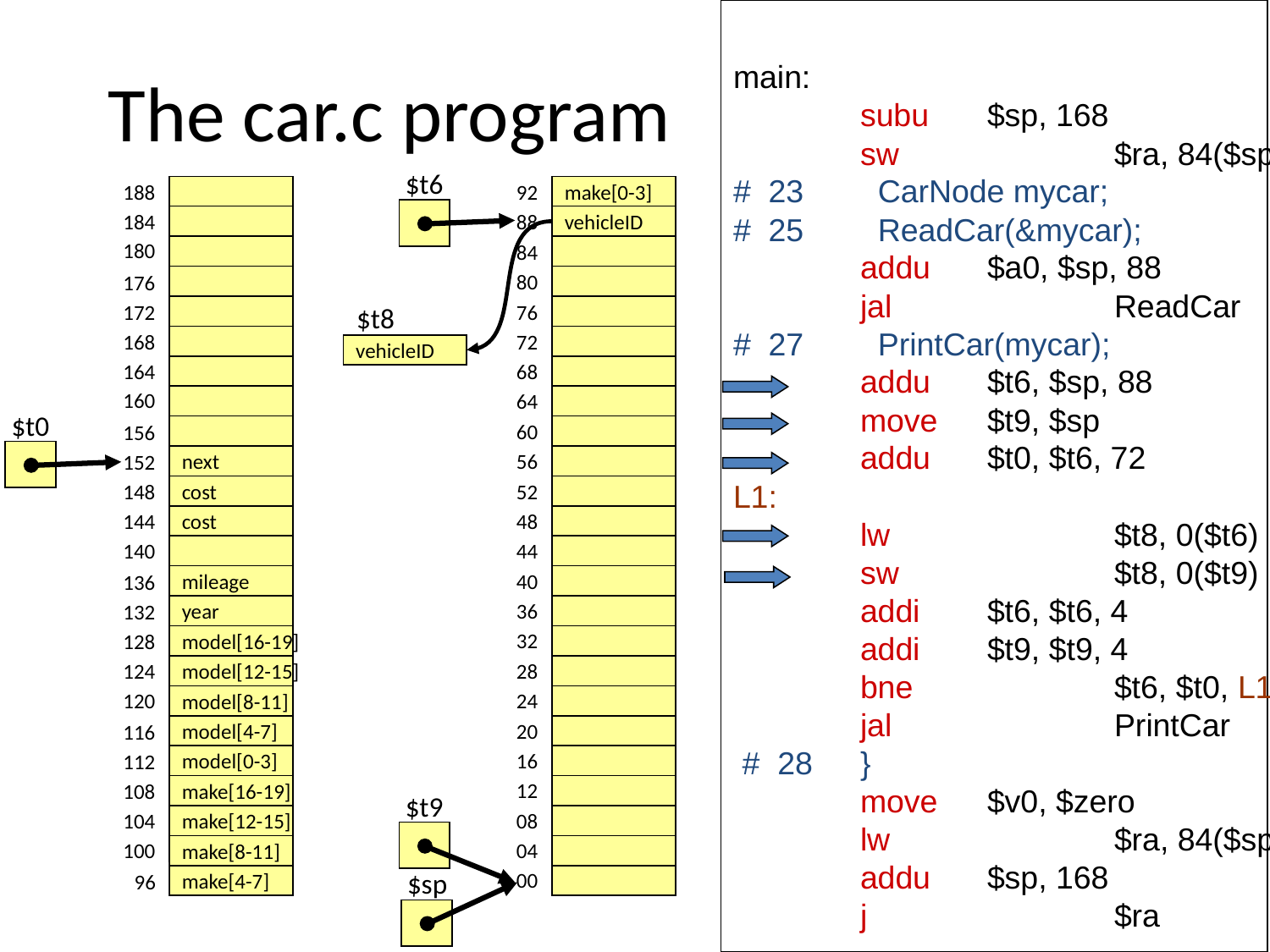

main:
	subu	$sp, 168
	sw		$ra, 84($sp)
#  23	  CarNode mycar;
#  25	  ReadCar(&mycar);
	addu	$a0, $sp, 88
	jal		ReadCar
#  27	  PrintCar(mycar);
	addu	$t6, $sp, 88
	move	$t9, $sp
	addu	$t0, $t6, 72
L1:
	lw		$t8, 0($t6)
	sw		$t8, 0($t9)
	addi	$t6, $t6, 4
	addi	$t9, $t9, 4
	bne		$t6, $t0, L1
	jal		PrintCar
 #  28	}
	move	$v0, $zero
	lw		$ra, 84($sp)
	addu	$sp, 168
	j		$ra
# The car.c program
$t6

188
92

make[0-3]
184
88

vehicleID
180
84

80
176

172
76
$t8

168
72

vehicleID
164
68

160
64

$t0

60
156

56
152
next

52
148
cost

144
48
cost

140
44

40
136
mileage

36
132
year

32
128
model[16-19]

124
28
model[12-15]

120
24
model[8-11]

20
116
model[4-7]

16
112
model[0-3]

12
108
make[16-19]

$t9

08
104
make[12-15]

100
04
make[8-11]

$sp

00
96
make[4-7]

SP